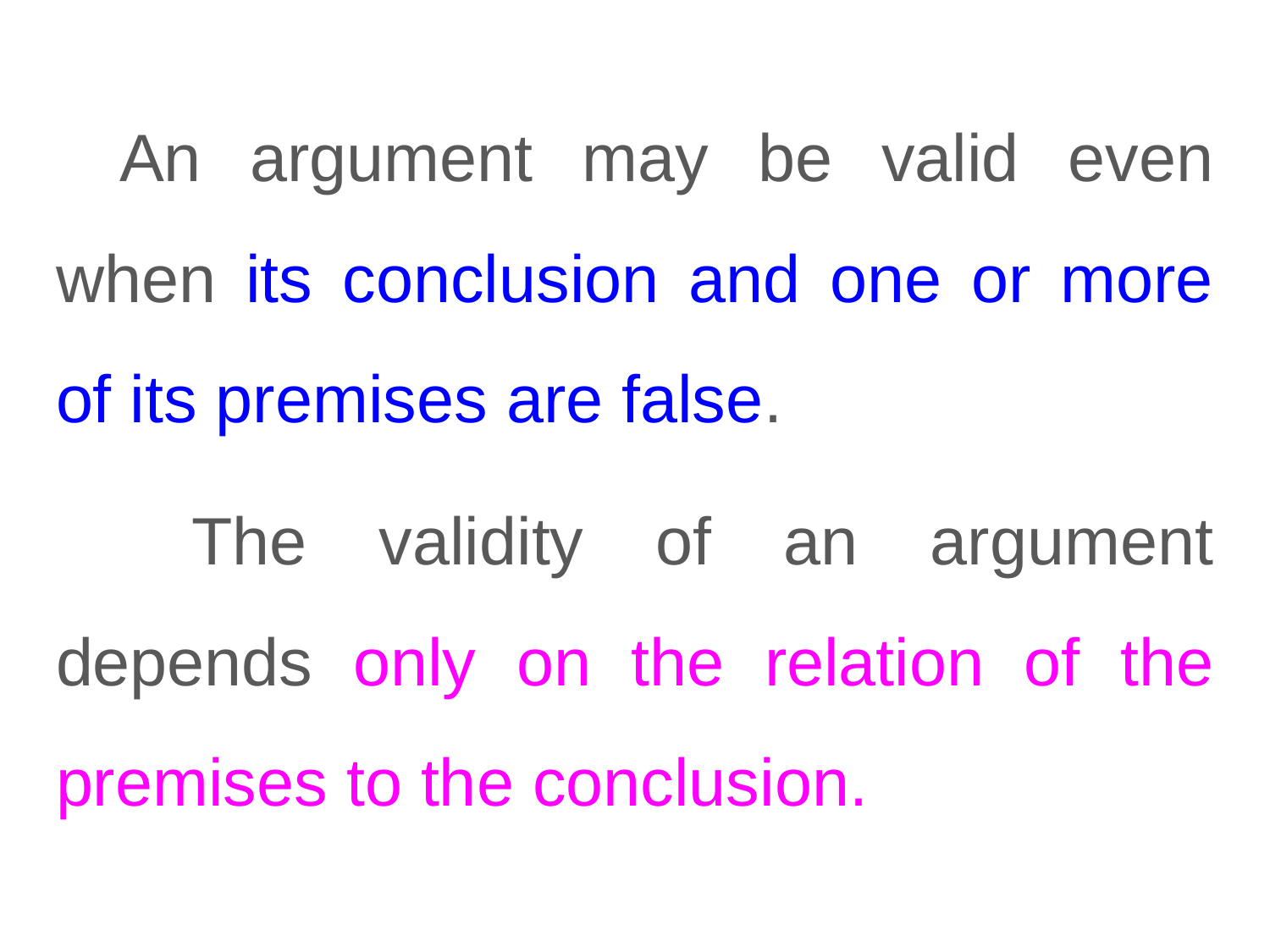

An argument may be valid even when its conclusion and one or more of its premises are false.
 The validity of an argument depends only on the relation of the premises to the conclusion.
#